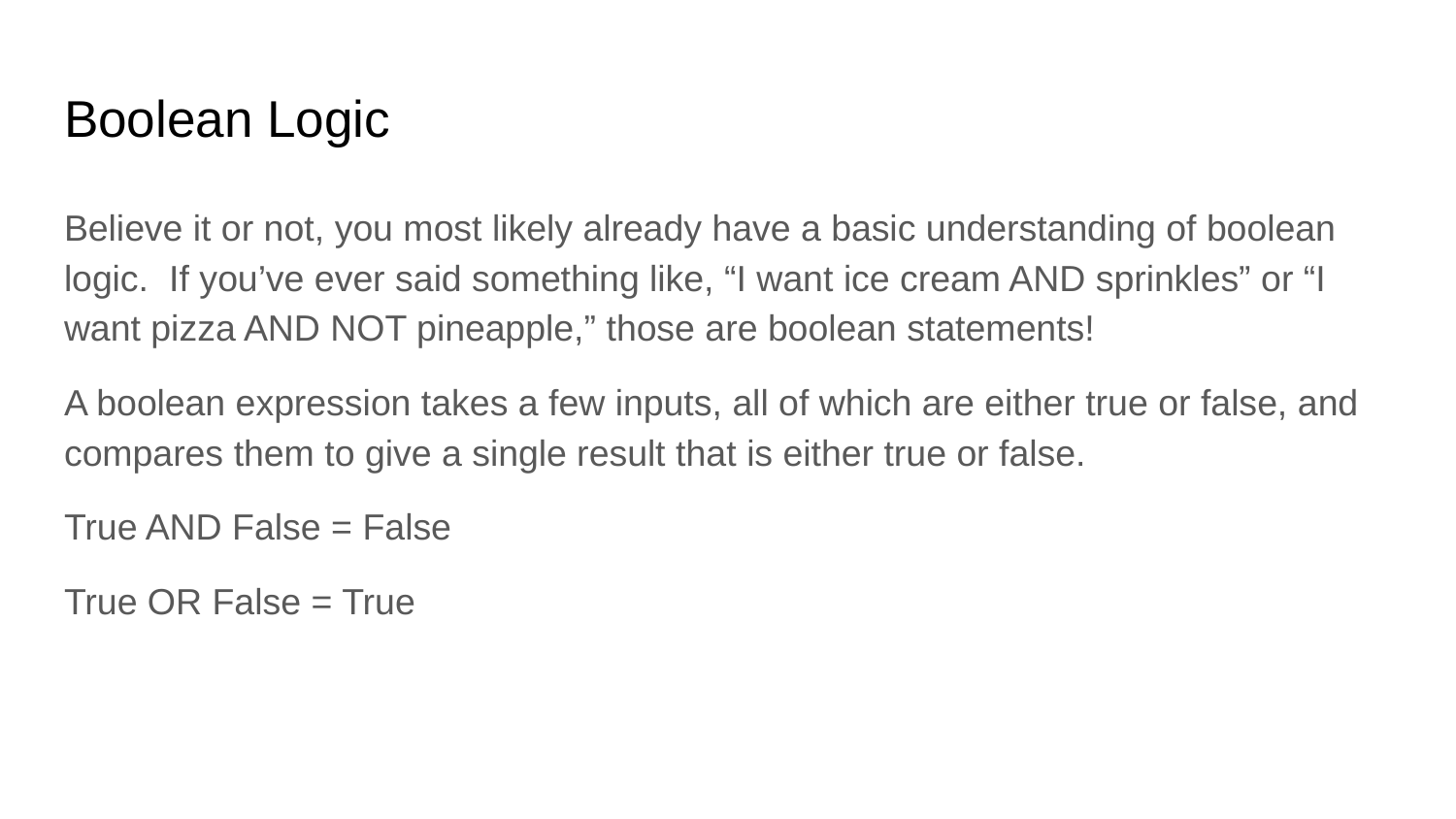

# Boolean Logic
Believe it or not, you most likely already have a basic understanding of boolean logic.  If you’ve ever said something like, “I want ice cream AND sprinkles” or “I want pizza AND NOT pineapple,” those are boolean statements!
A boolean expression takes a few inputs, all of which are either true or false, and compares them to give a single result that is either true or false.
True AND False = False
True OR False = True